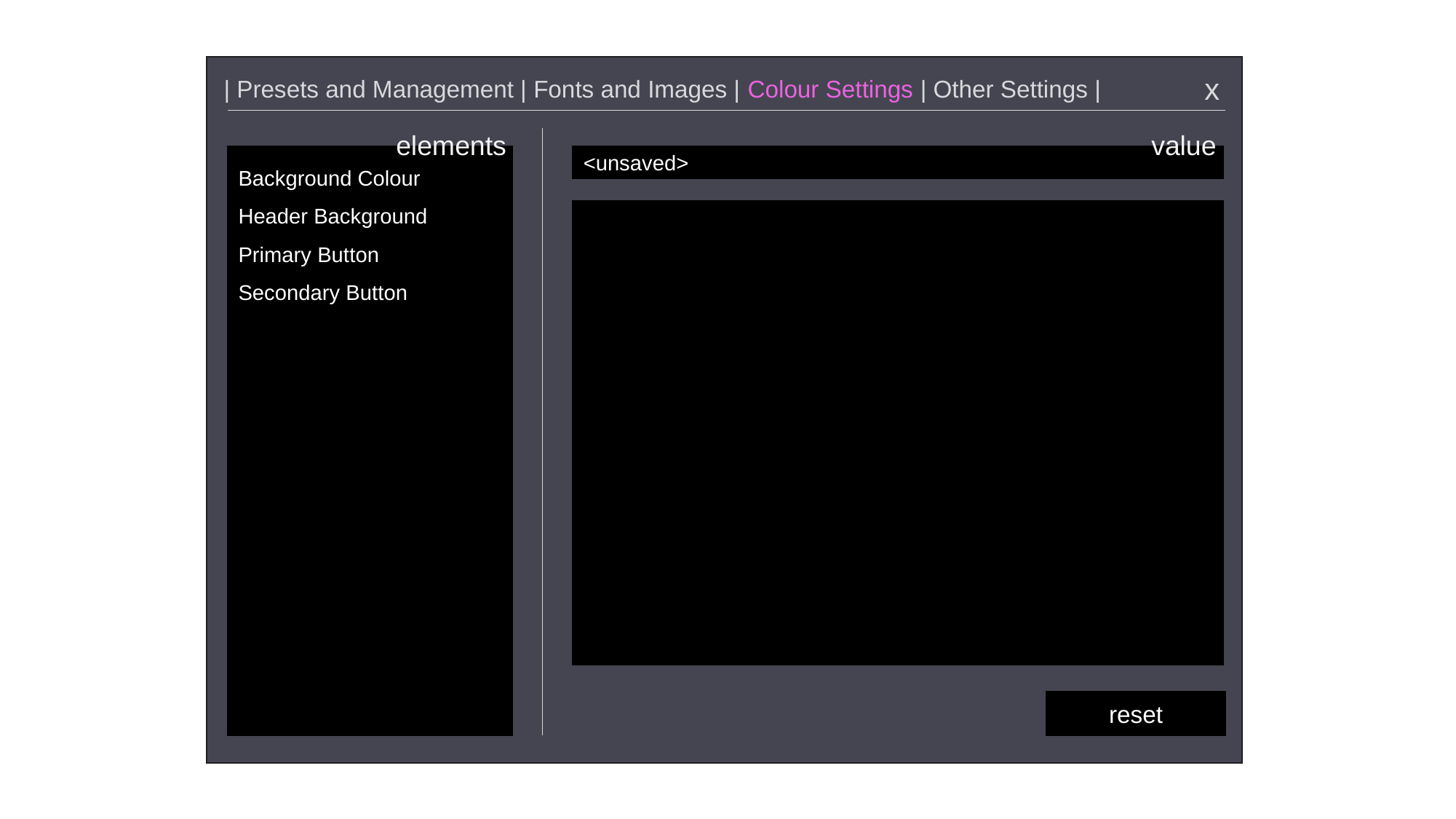

x
| Presets and Management | Fonts and Images | Colour Settings | Other Settings |
elements
value
Background Colour
Header Background
Primary Button
Secondary Button

<unsaved>

reset